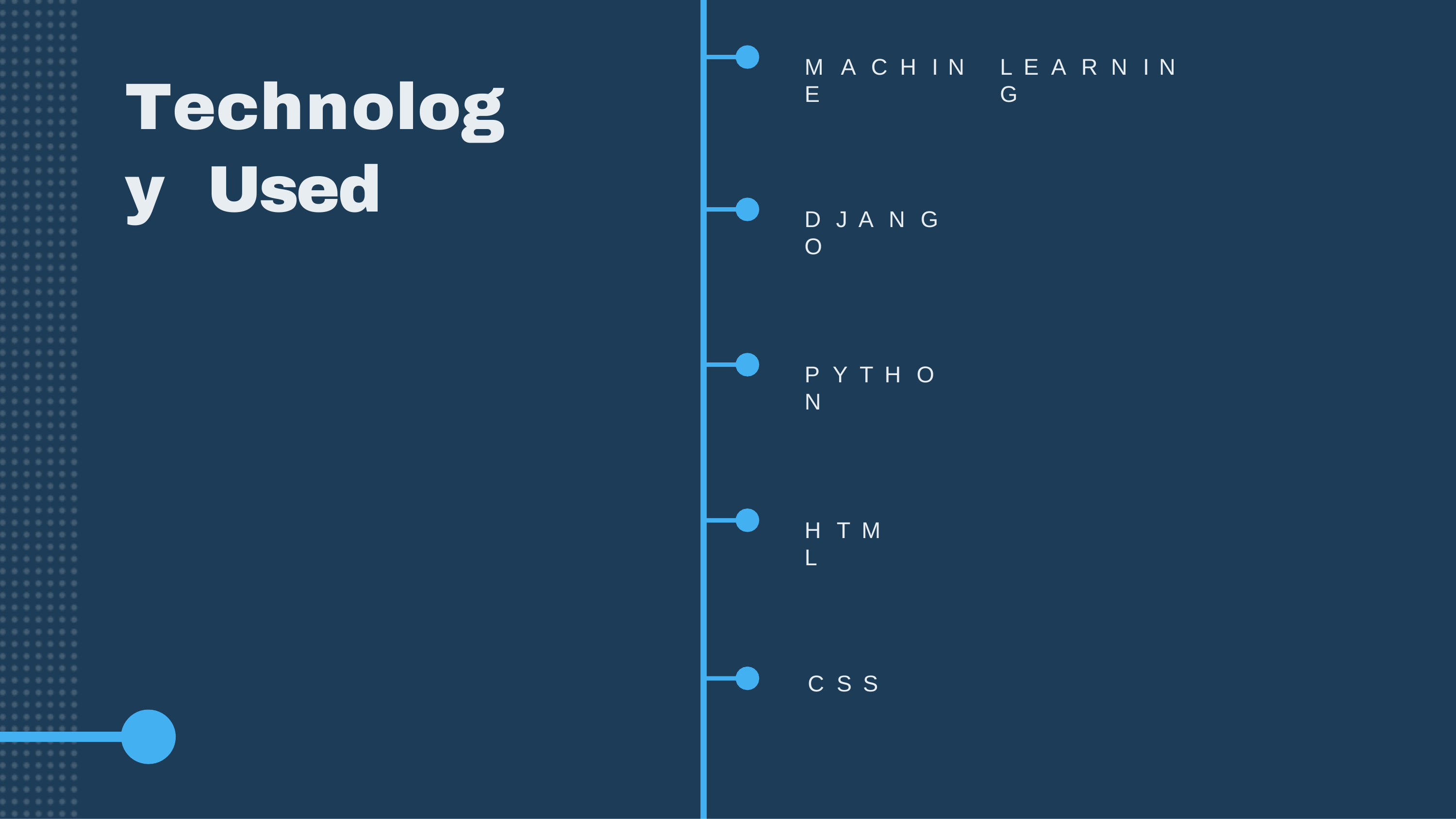

# M A C H I N E
L E A R N I N G
Technology  Used
D J A N G O
P Y T H O N
H T M L
C S S